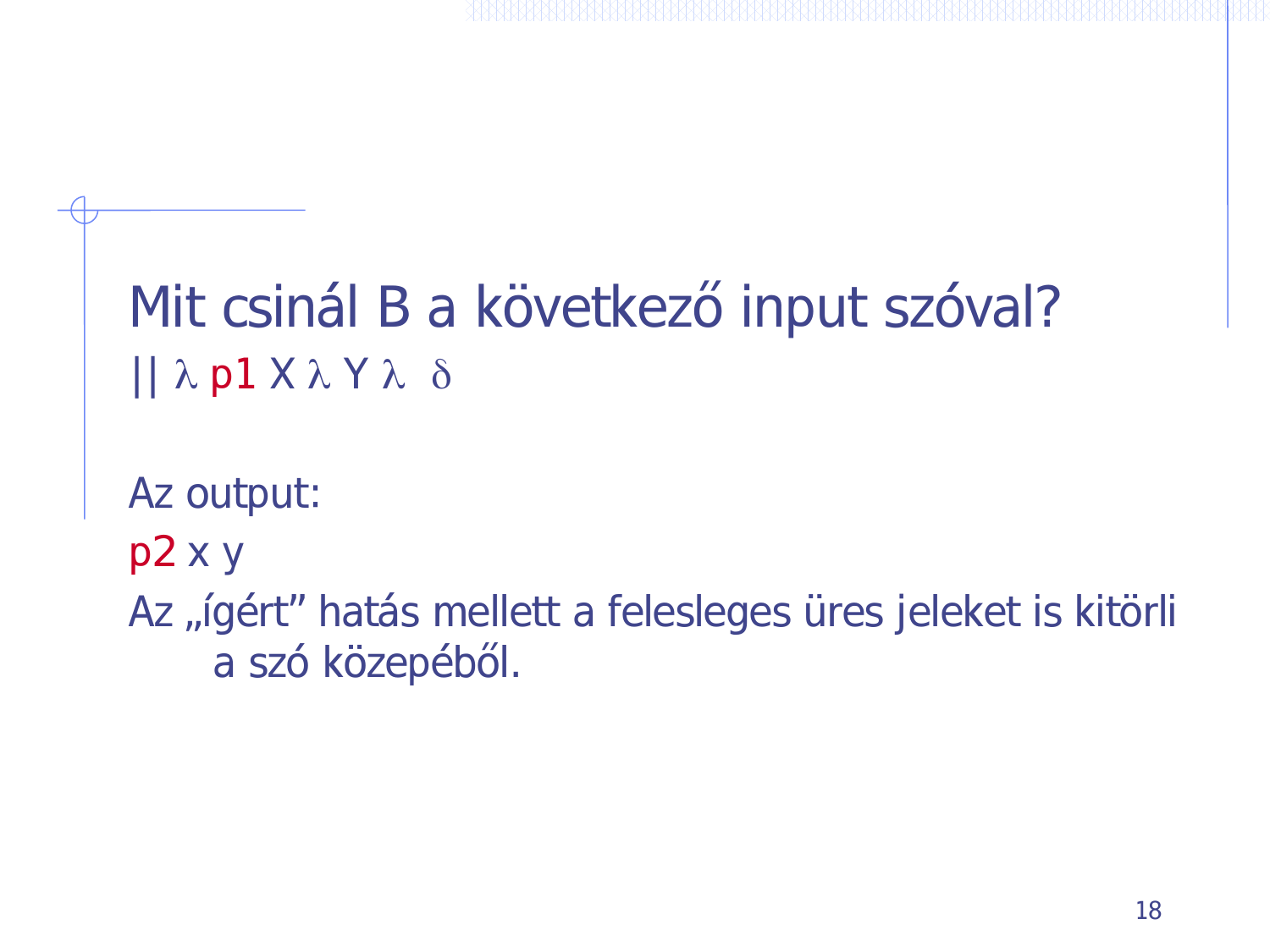

#
Mit csinál B a következő input szóval?
|| λ p1 X λ Y λ  δ

Az output:
p2 x y
Az „ígért” hatás mellett a felesleges üres jeleket is kitörli
a szó közepéből.

18